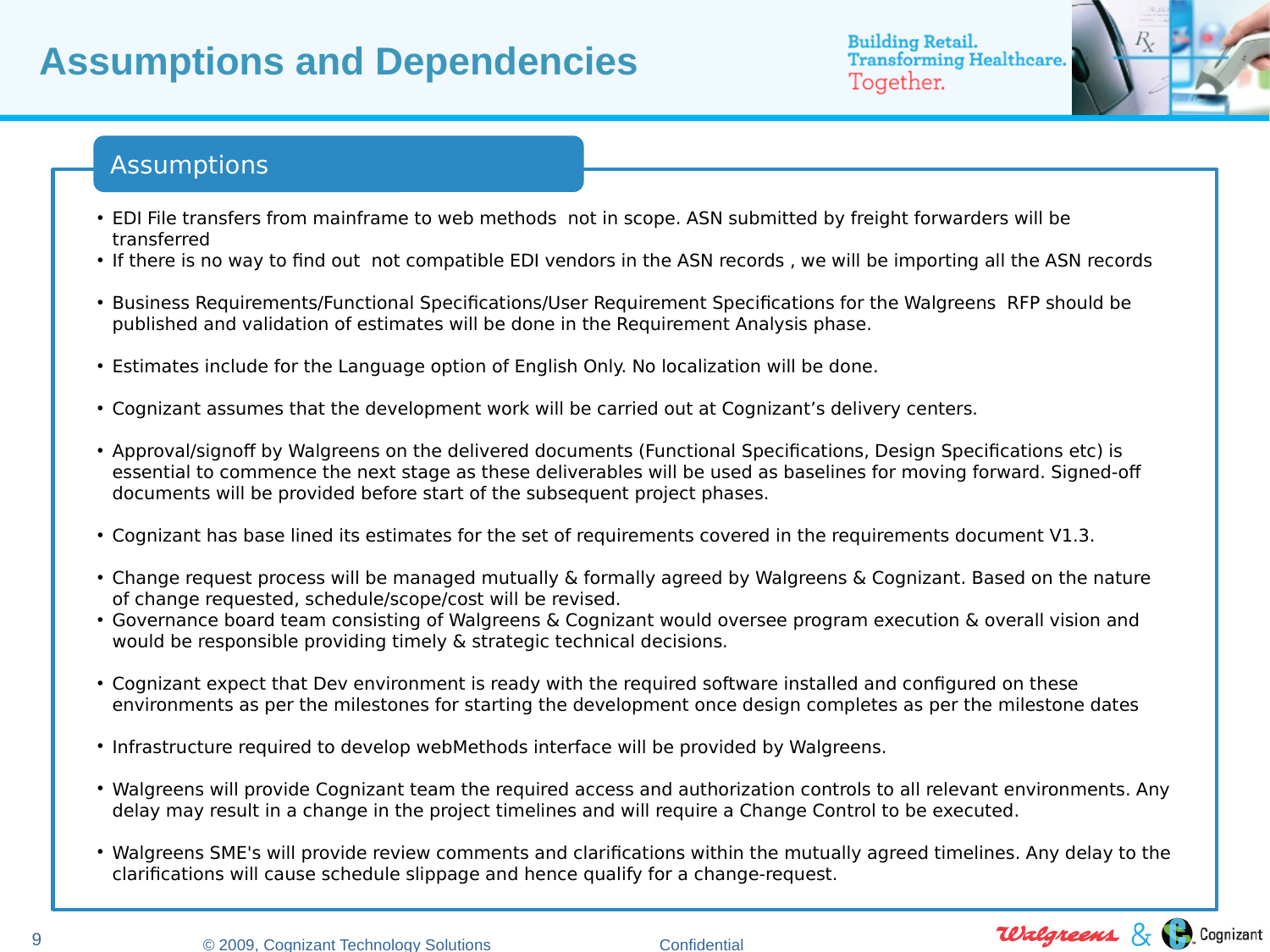

# Assumptions and Dependencies
Assumptions

EDI File transfers from mainframe to web methods  not in scope. ASN submitted by freight forwarders will be transferred
If there is no way to find out  not compatible EDI vendors in the ASN records , we will be importing all the ASN records

Business Requirements/Functional Specifications/User Requirement Specifications for the Walgreens  RFP should be published and validation of estimates will be done in the Requirement Analysis phase.

Estimates include for the Language option of English Only. No localization will be done.

Cognizant assumes that the development work will be carried out at Cognizant’s delivery centers.

Approval/signoff by Walgreens on the delivered documents (Functional Specifications, Design Specifications etc) is essential to commence the next stage as these deliverables will be used as baselines for moving forward. Signed-off documents will be provided before start of the subsequent project phases.

Cognizant has base lined its estimates for the set of requirements covered in the requirements document V1.3.

Change request process will be managed mutually & formally agreed by Walgreens & Cognizant. Based on the nature of change requested, schedule/scope/cost will be revised.
Governance board team consisting of Walgreens & Cognizant would oversee program execution & overall vision and would be responsible providing timely & strategic technical decisions.

Cognizant expect that Dev environment is ready with the required software installed and configured on these environments as per the milestones for starting the development once design completes as per the milestone dates

Infrastructure required to develop webMethods interface will be provided by Walgreens.
Walgreens will provide Cognizant team the required access and authorization controls to all relevant environments. Any delay may result in a change in the project timelines and will require a Change Control to be executed.

Walgreens SME's will provide review comments and clarifications within the mutually agreed timelines. Any delay to the clarifications will cause schedule slippage and hence qualify for a change-request.